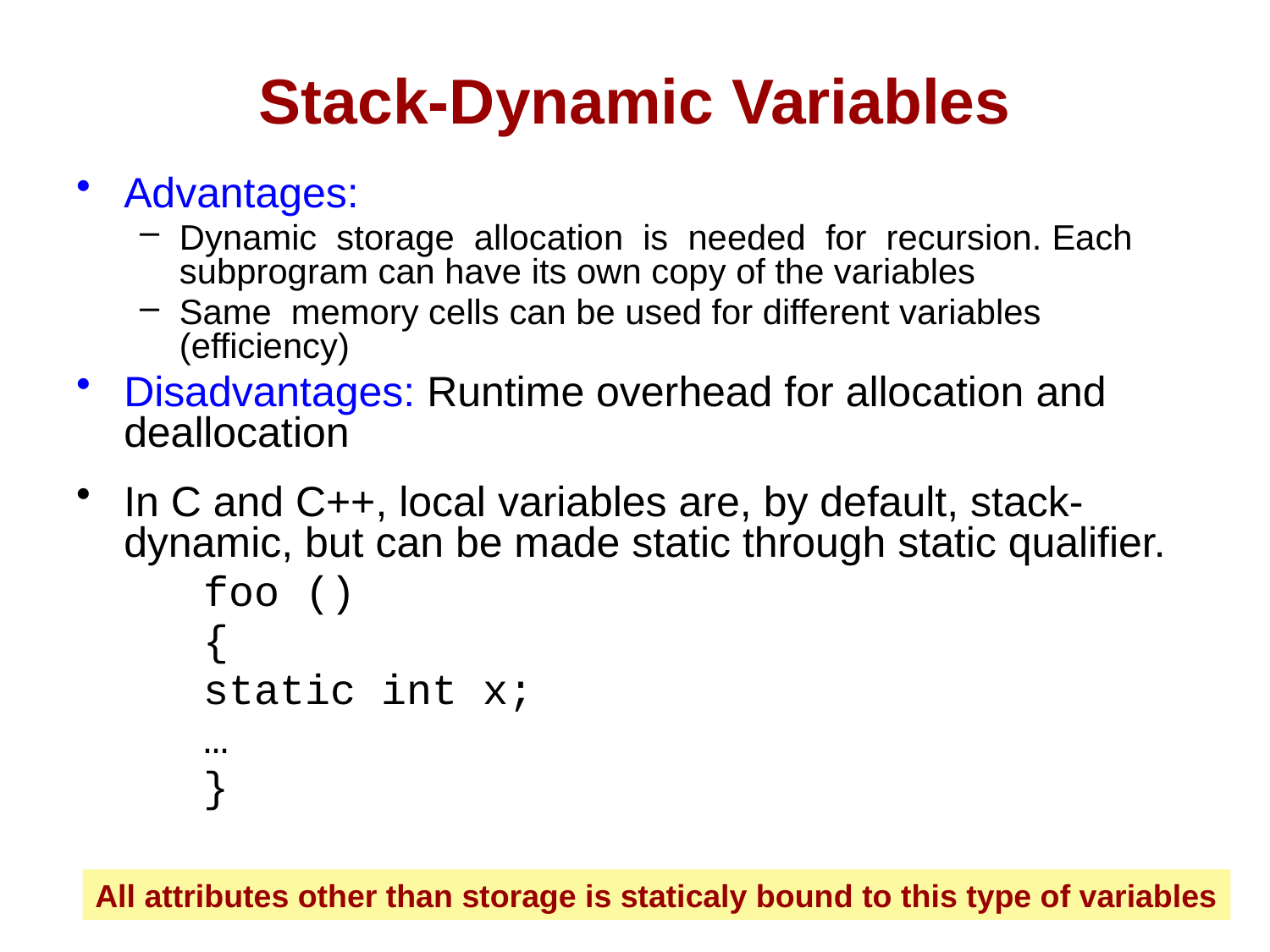

# Stack-Dynamic Variables
Advantages:
Dynamic  storage  allocation  is  needed  for  recursion. Each subprogram can have its own copy of the variables
Same  memory cells can be used for different variables (efficiency)
Disadvantages: Runtime overhead for allocation and deallocation

In C and C++, local variables are, by default, stack-dynamic, but can be made static through static qualifier.
foo ()
{
static int x;
…
}

37
All attributes other than storage is staticaly bound to this type of variables